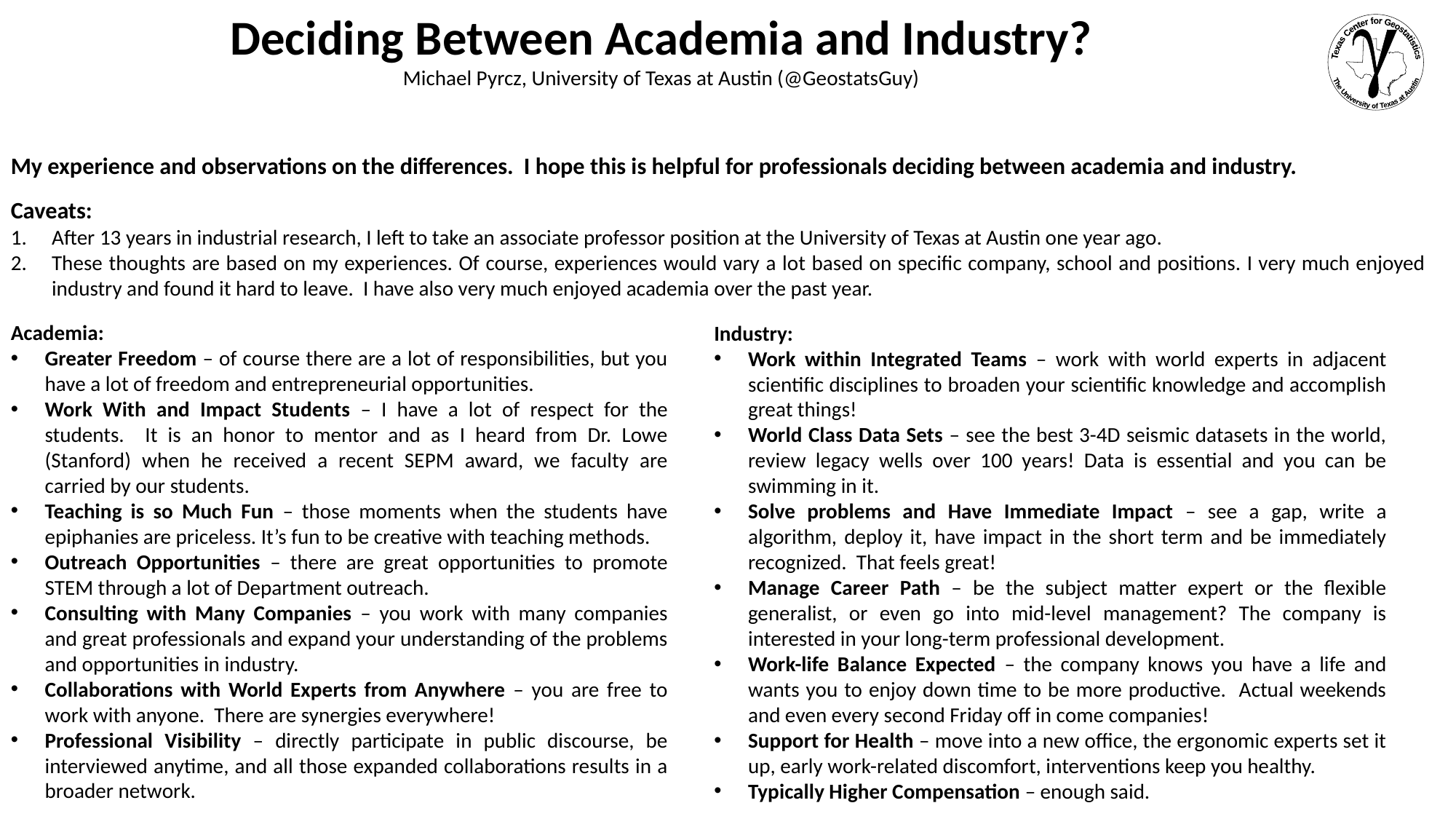

Deciding Between Academia and Industry?
Michael Pyrcz, University of Texas at Austin (@GeostatsGuy)

The University of Texas at Austin
Texas Center for Geostatistics

My experience and observations on the differences.  I hope this is helpful for professionals deciding between academia and industry.

Caveats:
After 13 years in industrial research, I left to take an associate professor position at the University of Texas at Austin one year ago.
These thoughts are based on my experiences. Of course, experiences would vary a lot based on specific company, school and positions. I very much enjoyed industry and found it hard to leave.  I have also very much enjoyed academia over the past year.
Academia:
Greater Freedom – of course there are a lot of responsibilities, but you have a lot of freedom and entrepreneurial opportunities.
Work With and Impact Students – I have a lot of respect for the students.  It is an honor to mentor and as I heard from Dr. Lowe (Stanford) when he received a recent SEPM award, we faculty are carried by our students.
Teaching is so Much Fun – those moments when the students have epiphanies are priceless. It’s fun to be creative with teaching methods.
Outreach Opportunities – there are great opportunities to promote STEM through a lot of Department outreach.
Consulting with Many Companies – you work with many companies and great professionals and expand your understanding of the problems and opportunities in industry.
Collaborations with World Experts from Anywhere – you are free to work with anyone.  There are synergies everywhere!
Professional Visibility – directly participate in public discourse, be interviewed anytime, and all those expanded collaborations results in a broader network.
Industry:
Work within Integrated Teams – work with world experts in adjacent scientific disciplines to broaden your scientific knowledge and accomplish great things!
World Class Data Sets – see the best 3-4D seismic datasets in the world, review legacy wells over 100 years! Data is essential and you can be swimming in it.
Solve problems and Have Immediate Impact – see a gap, write a algorithm, deploy it, have impact in the short term and be immediately recognized.  That feels great!
Manage Career Path – be the subject matter expert or the flexible generalist, or even go into mid-level management? The company is interested in your long-term professional development.
Work-life Balance Expected – the company knows you have a life and wants you to enjoy down time to be more productive.  Actual weekends and even every second Friday off in come companies!
Support for Health – move into a new office, the ergonomic experts set it up, early work-related discomfort, interventions keep you healthy.
Typically Higher Compensation – enough said.